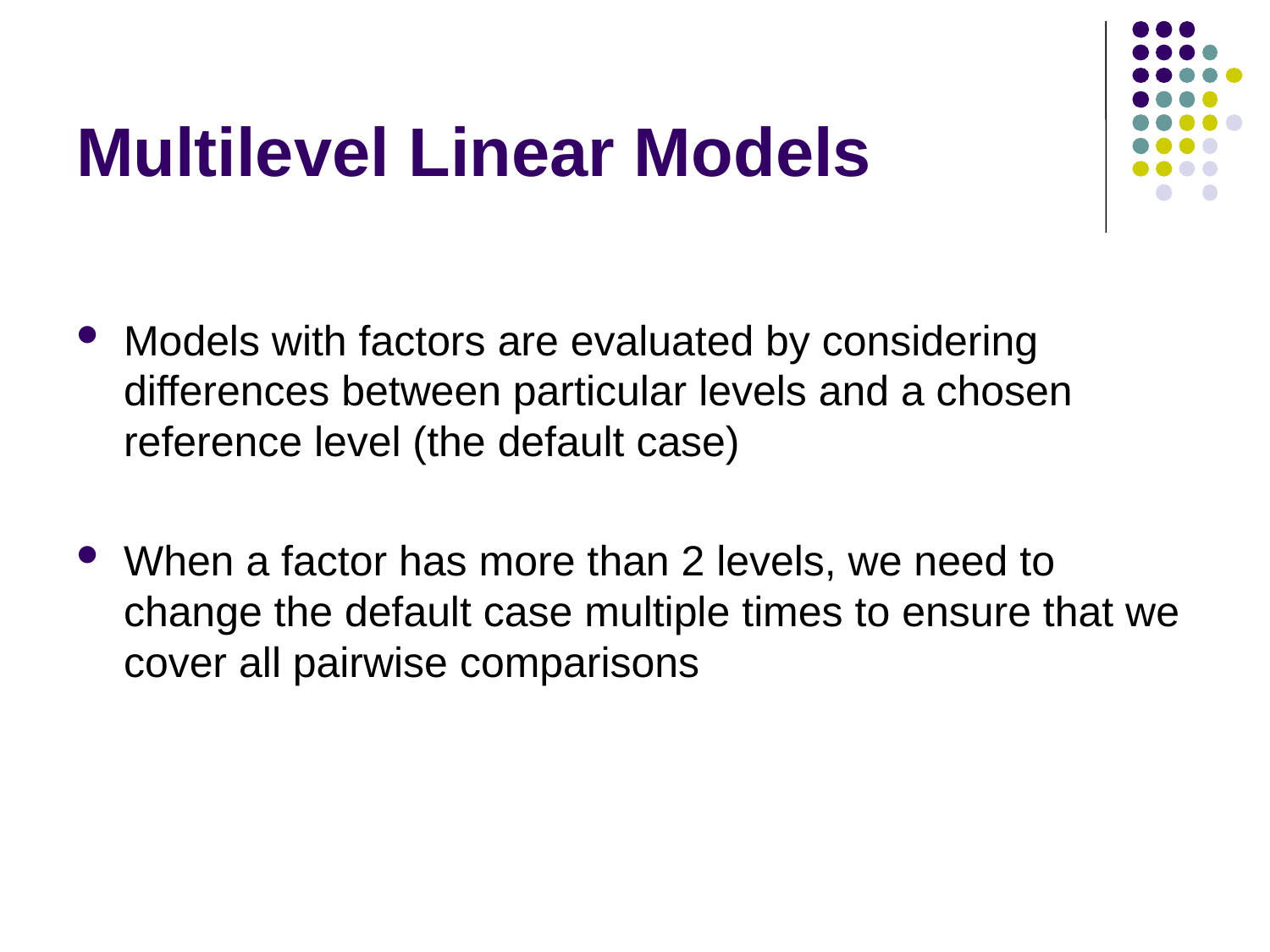

Multilevel Linear Models
Models with factors are evaluated by considering differences between particular levels and a chosen reference level (the default case)

When a factor has more than 2 levels, we need to change the default case multiple times to ensure that we cover all pairwise comparisons